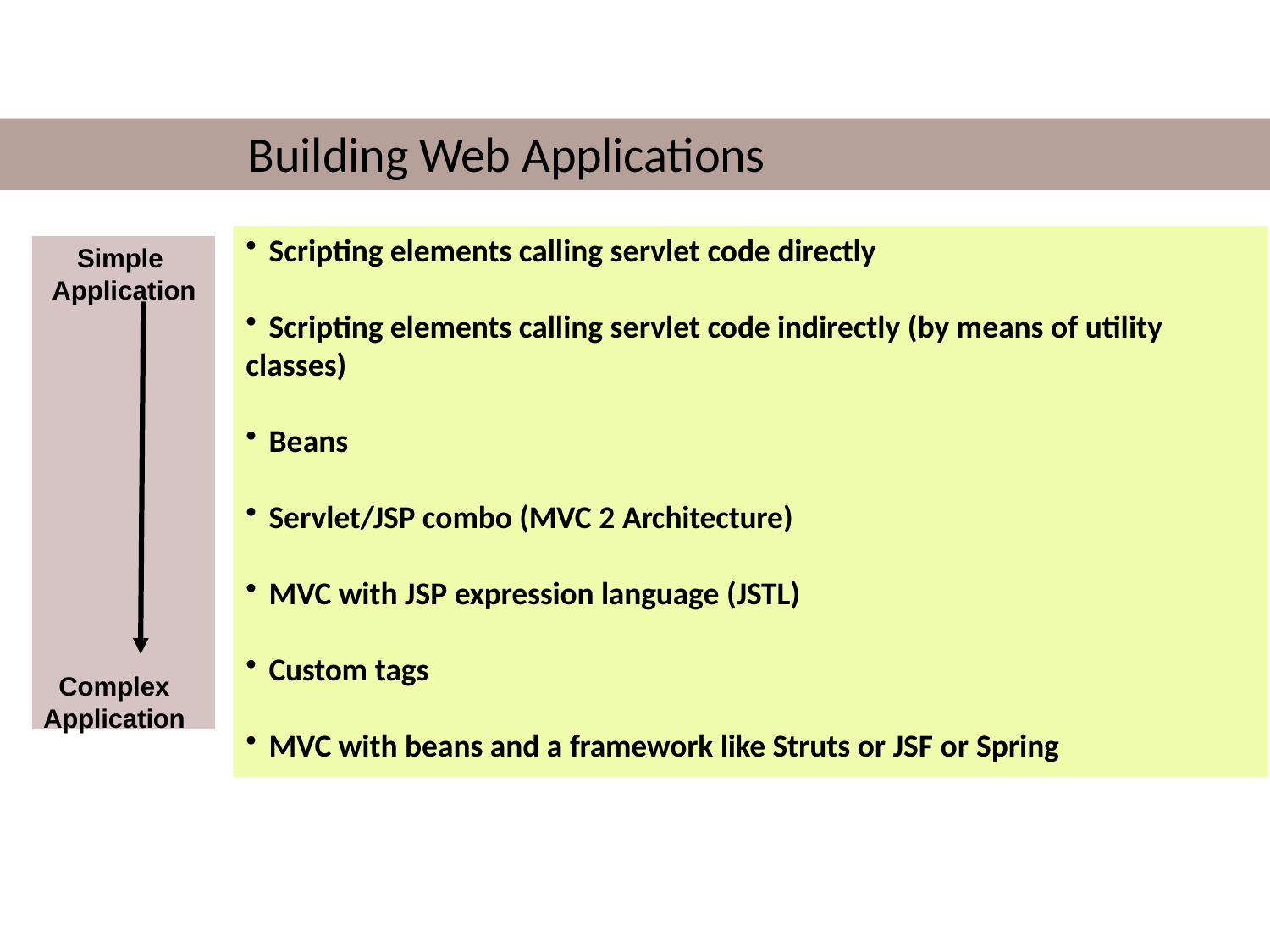

# Building Web Applications

Scripting elements calling servlet code directly

Simple  Application

Complex
Application

Scripting elements calling servlet code indirectly (by means of utility
classes)
Beans
Servlet/JSP combo (MVC 2 Architecture)
MVC with JSP expression language (JSTL)
Custom tags
MVC with beans and a framework like Struts or JSF or Spring